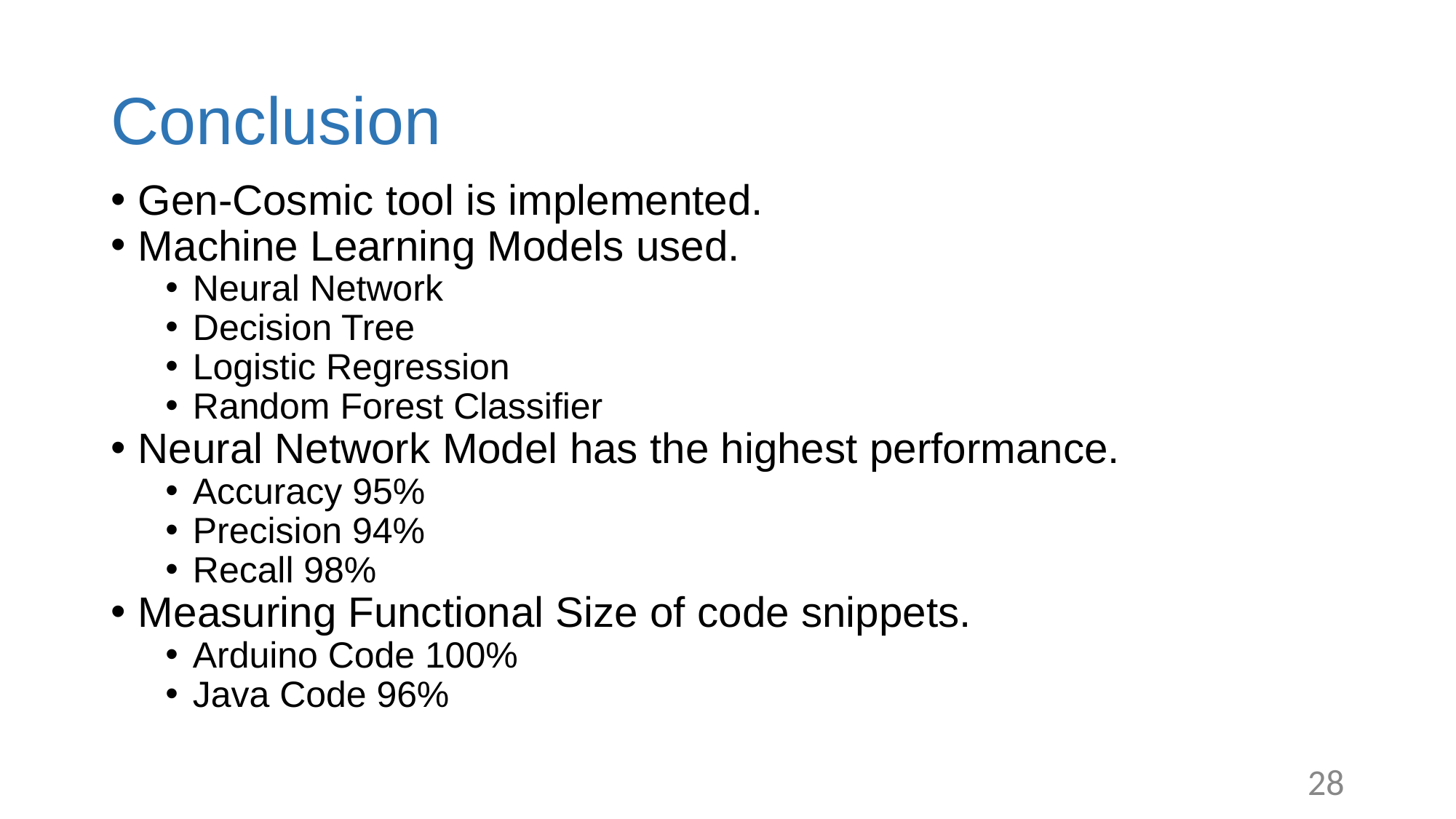

# Conclusion
Gen-Cosmic tool is implemented.
Machine Learning Models used.
Neural Network
Decision Tree
Logistic Regression
Random Forest Classifier
Neural Network Model has the highest performance.
Accuracy 95%
Precision 94%
Recall 98%
Measuring Functional Size of code snippets.
Arduino Code 100%
Java Code 96%
28